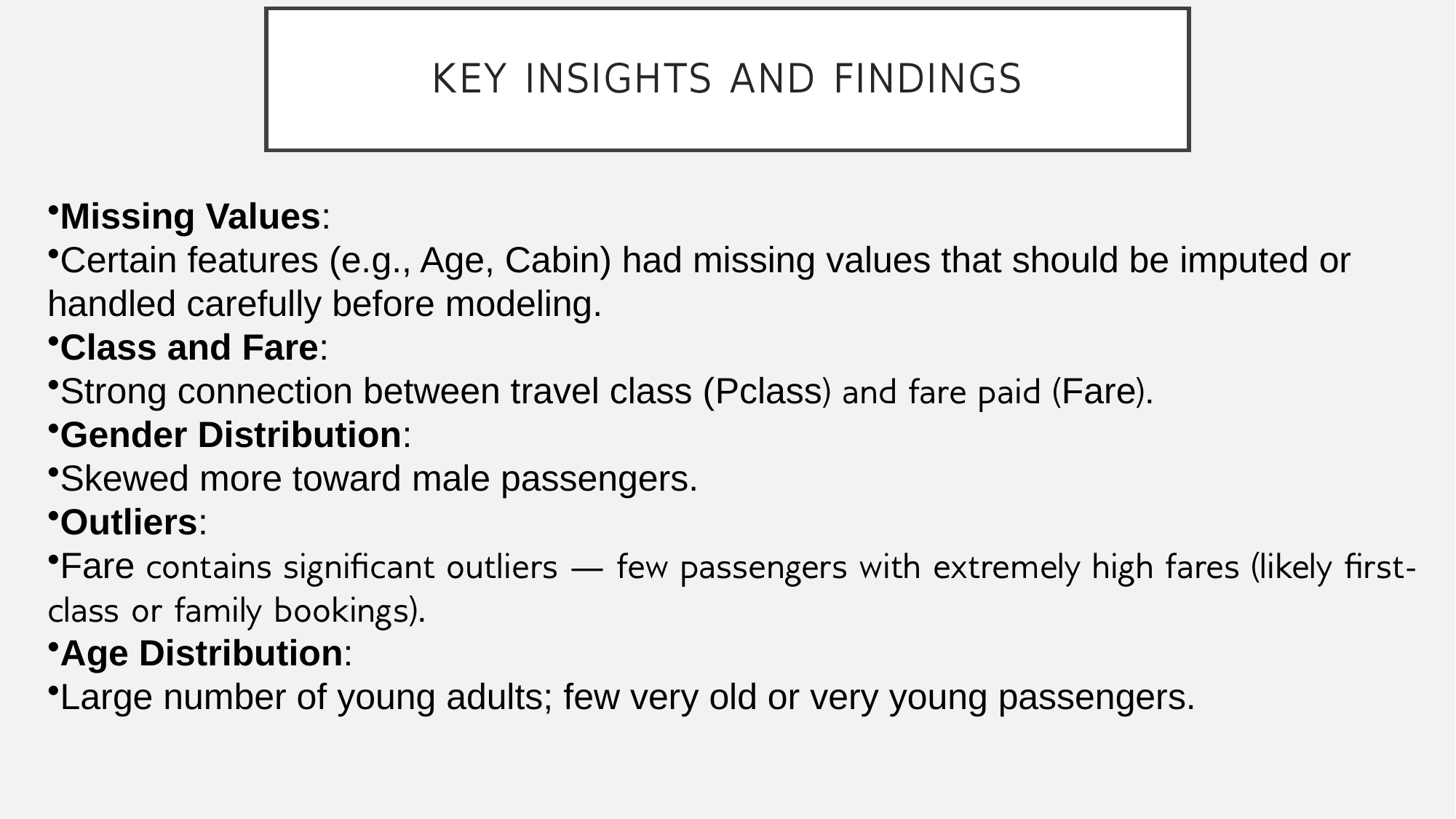

# Key Insights and Findings
Missing Values:
Certain features (e.g., Age, Cabin) had missing values that should be imputed or handled carefully before modeling.
Class and Fare:
Strong connection between travel class (Pclass) and fare paid (Fare).
Gender Distribution:
Skewed more toward male passengers.
Outliers:
Fare contains significant outliers — few passengers with extremely high fares (likely first-class or family bookings).
Age Distribution:
Large number of young adults; few very old or very young passengers.